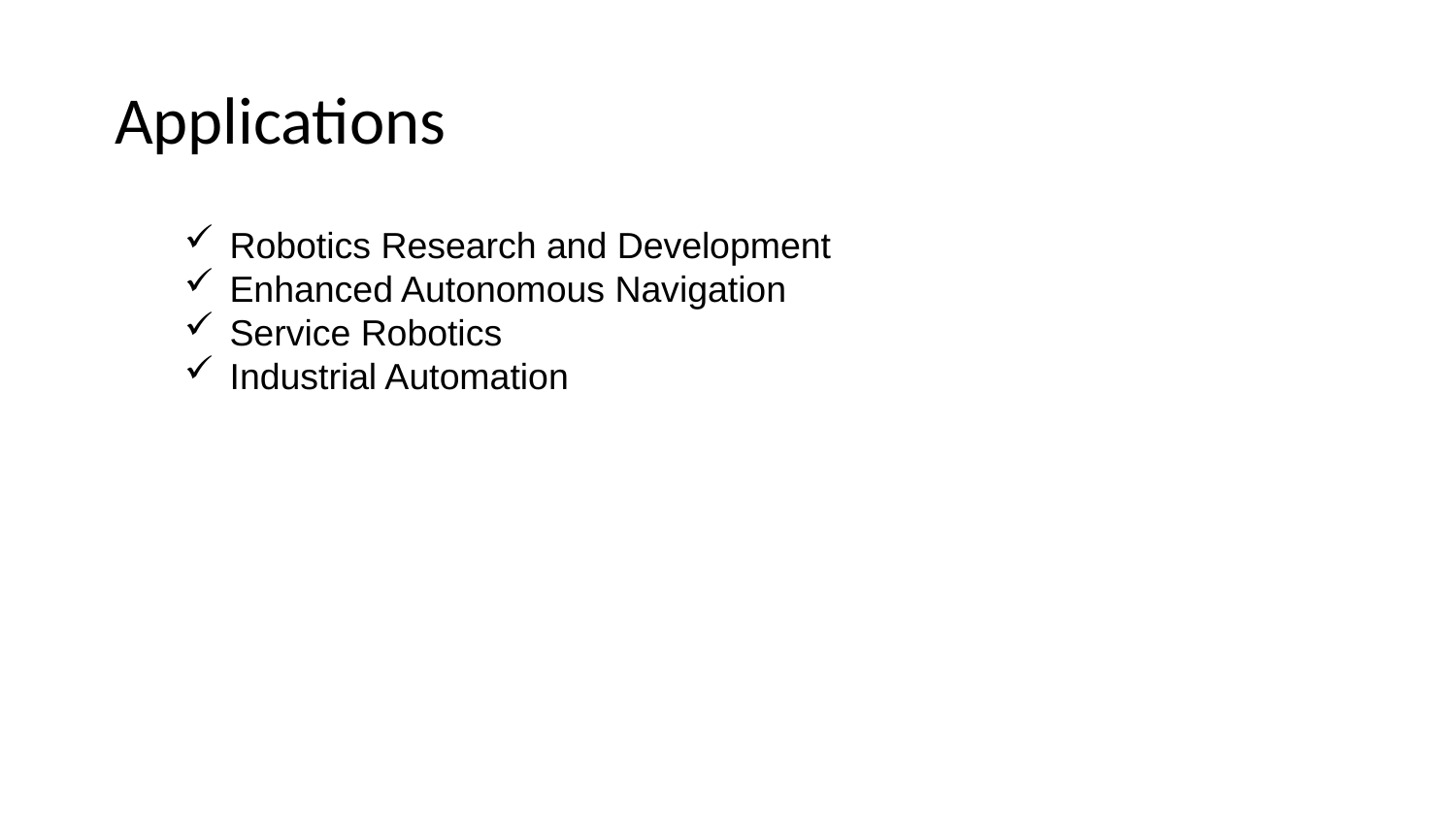

# Applications
Robotics Research and Development
Enhanced Autonomous Navigation
Service Robotics
Industrial Automation